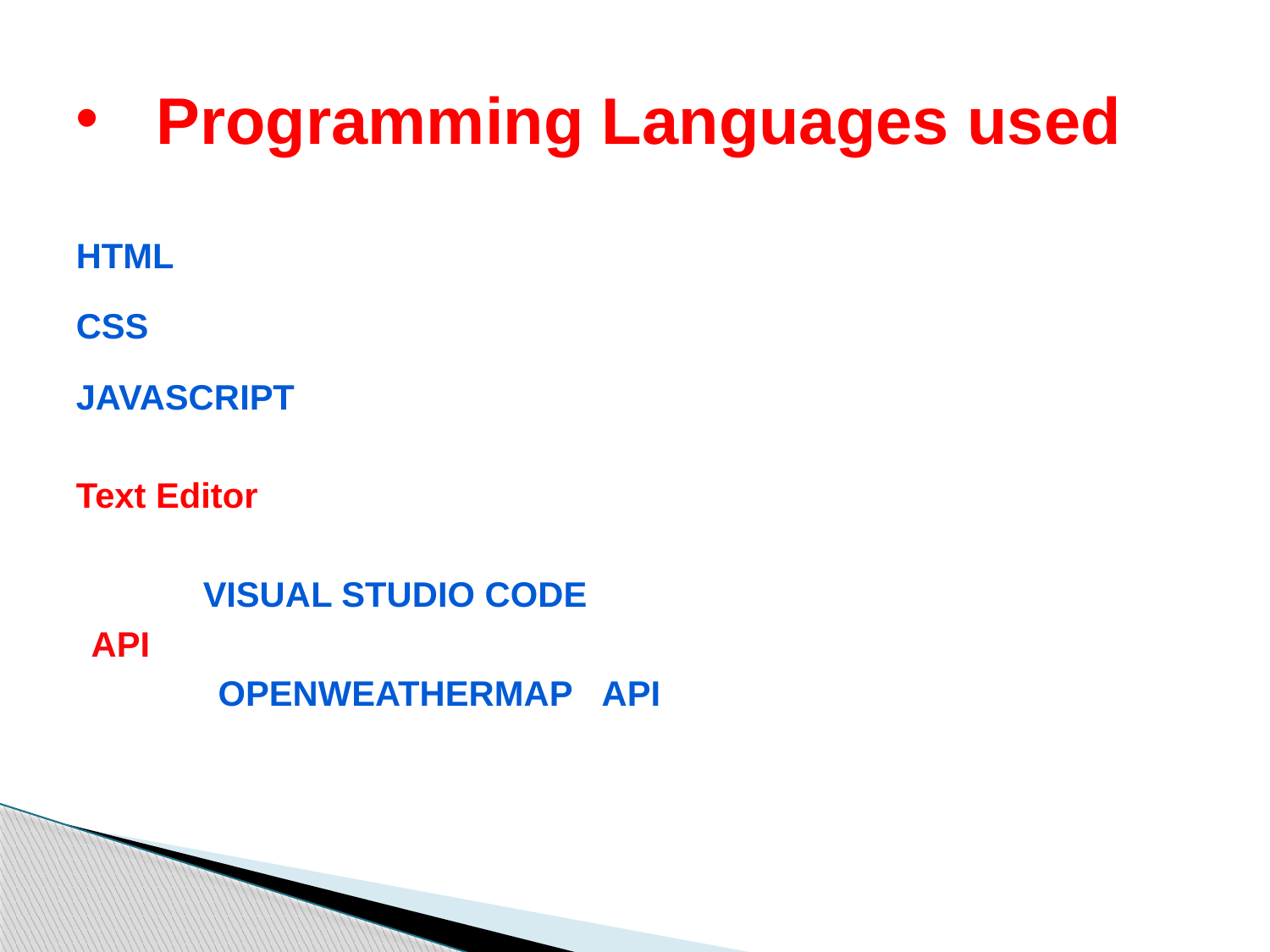

# Programming Languages used
HTML
CSS
JavaScript

Text Editor

	Visual Studio Code
API
	OpenWeatherMap   API